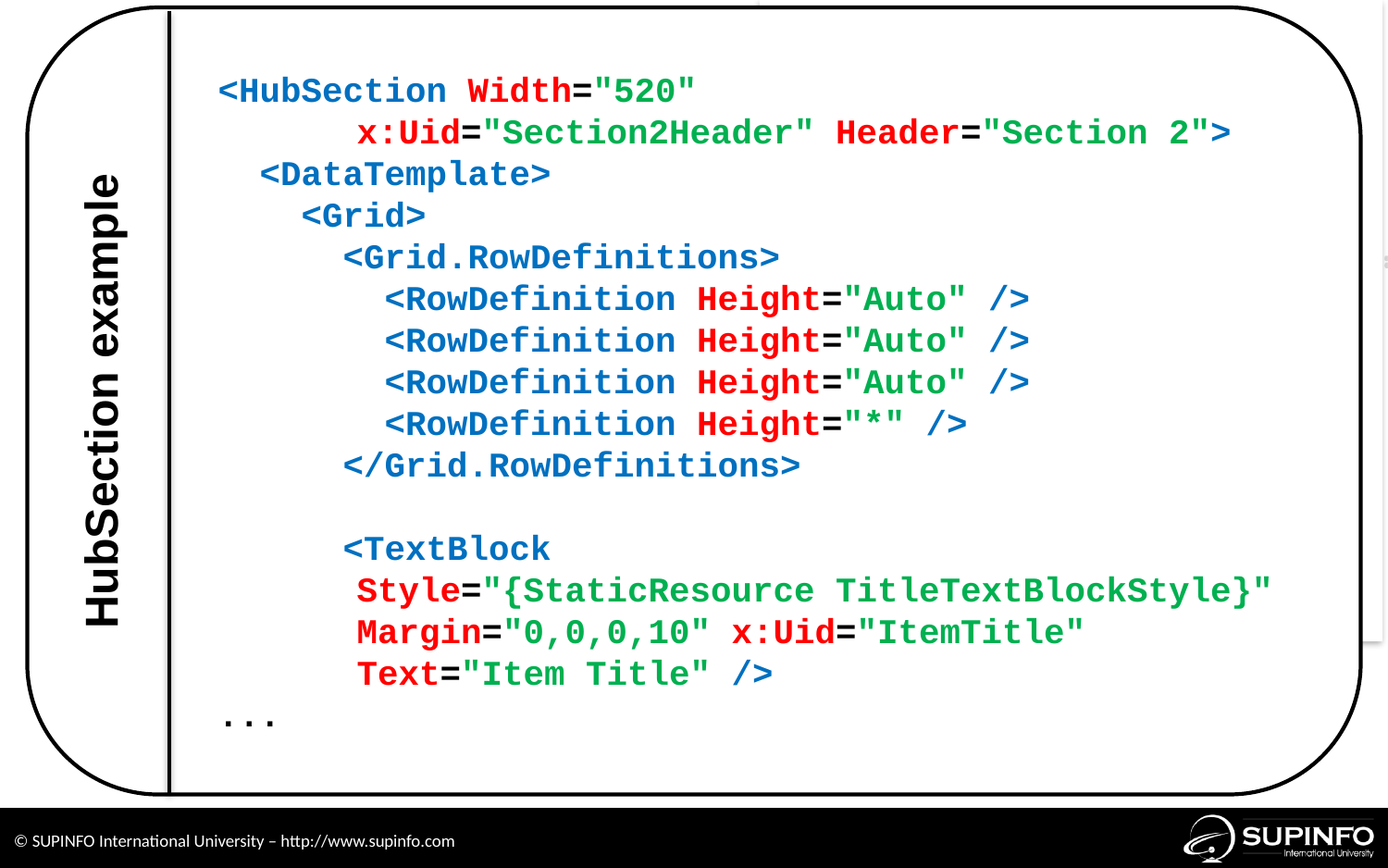

<HubSection Width="520"
	x:Uid="Section2Header" Header="Section 2">
  <DataTemplate>
    <Grid>
      <Grid.RowDefinitions>
        <RowDefinition Height="Auto" />
        <RowDefinition Height="Auto" />
        <RowDefinition Height="Auto" />
        <RowDefinition Height="*" />
      </Grid.RowDefinitions>

      <TextBlock
	Style="{StaticResource TitleTextBlockStyle}" 	Margin="0,0,0,10" x:Uid="ItemTitle"
	Text="Item Title" />
...
HubSection example